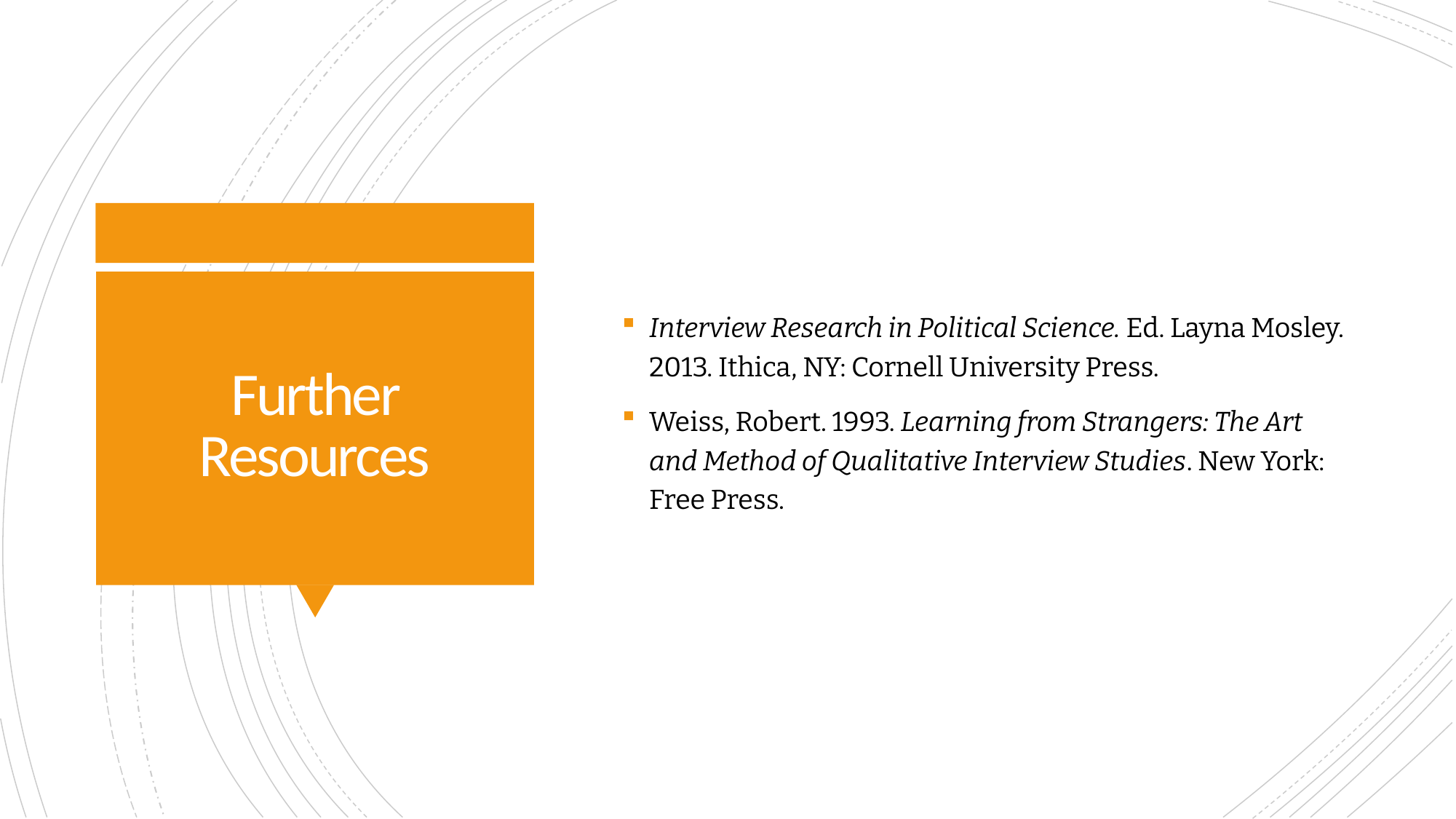

Interview Research in Political Science. Ed. Layna Mosley. 2013. Ithica, NY: Cornell University Press.
Weiss, Robert. 1993. Learning from Strangers: The Art and Method of Qualitative Interview Studies. New York: Free Press.
# Further Resources